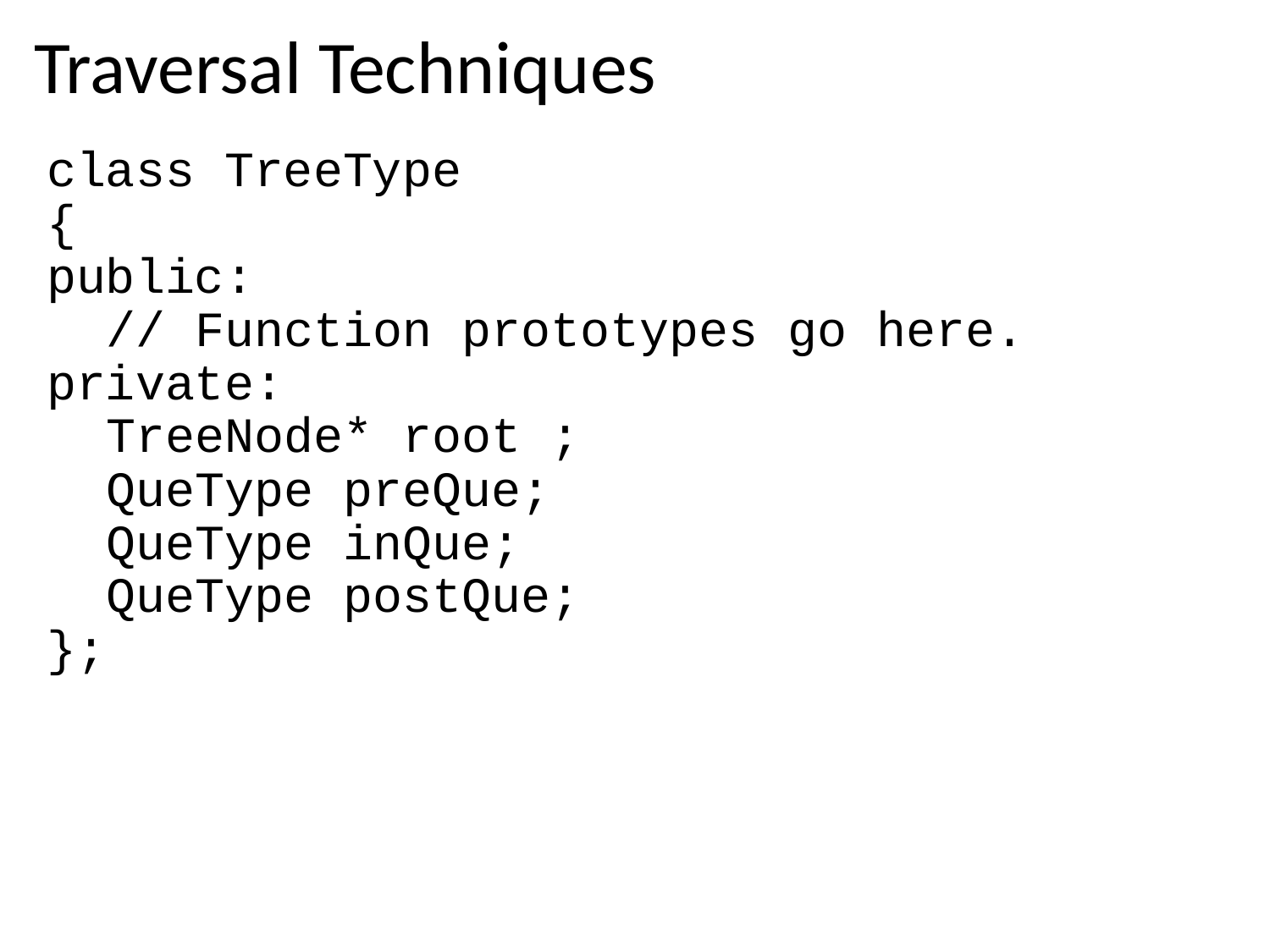

# Traversal Techniques
class TreeType
{
public:
  // Function prototypes go here.
private:
  TreeNode* root ;
  QueType preQue;
  QueType inQue;
  QueType postQue;
};